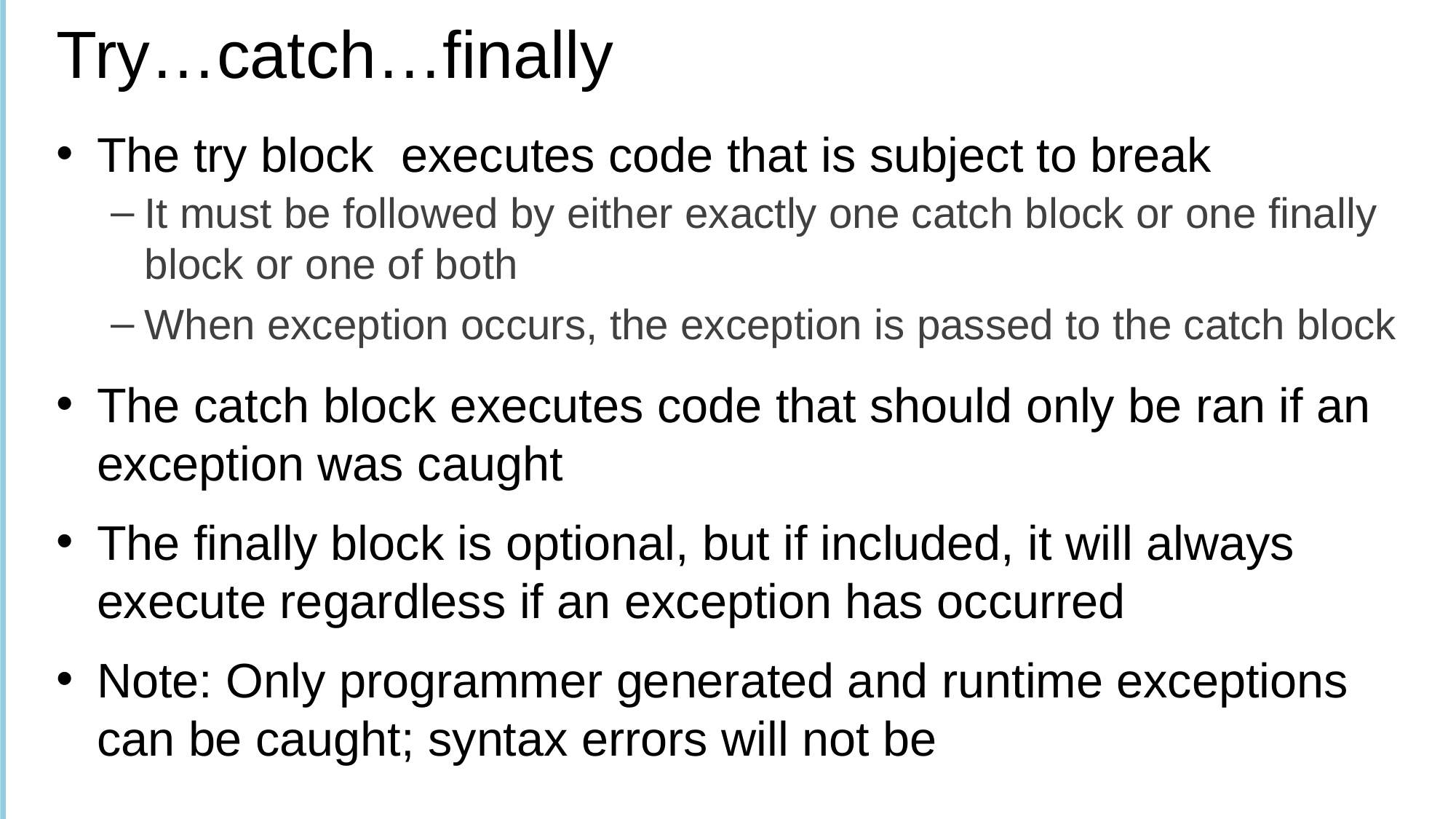

# Try…catch…finally
The try block  executes code that is subject to break
It must be followed by either exactly one catch block or one finally block or one of both
When exception occurs, the exception is passed to the catch block
The catch block executes code that should only be ran if an exception was caught
The finally block is optional, but if included, it will always execute regardless if an exception has occurred
Note: Only programmer generated and runtime exceptions can be caught; syntax errors will not be